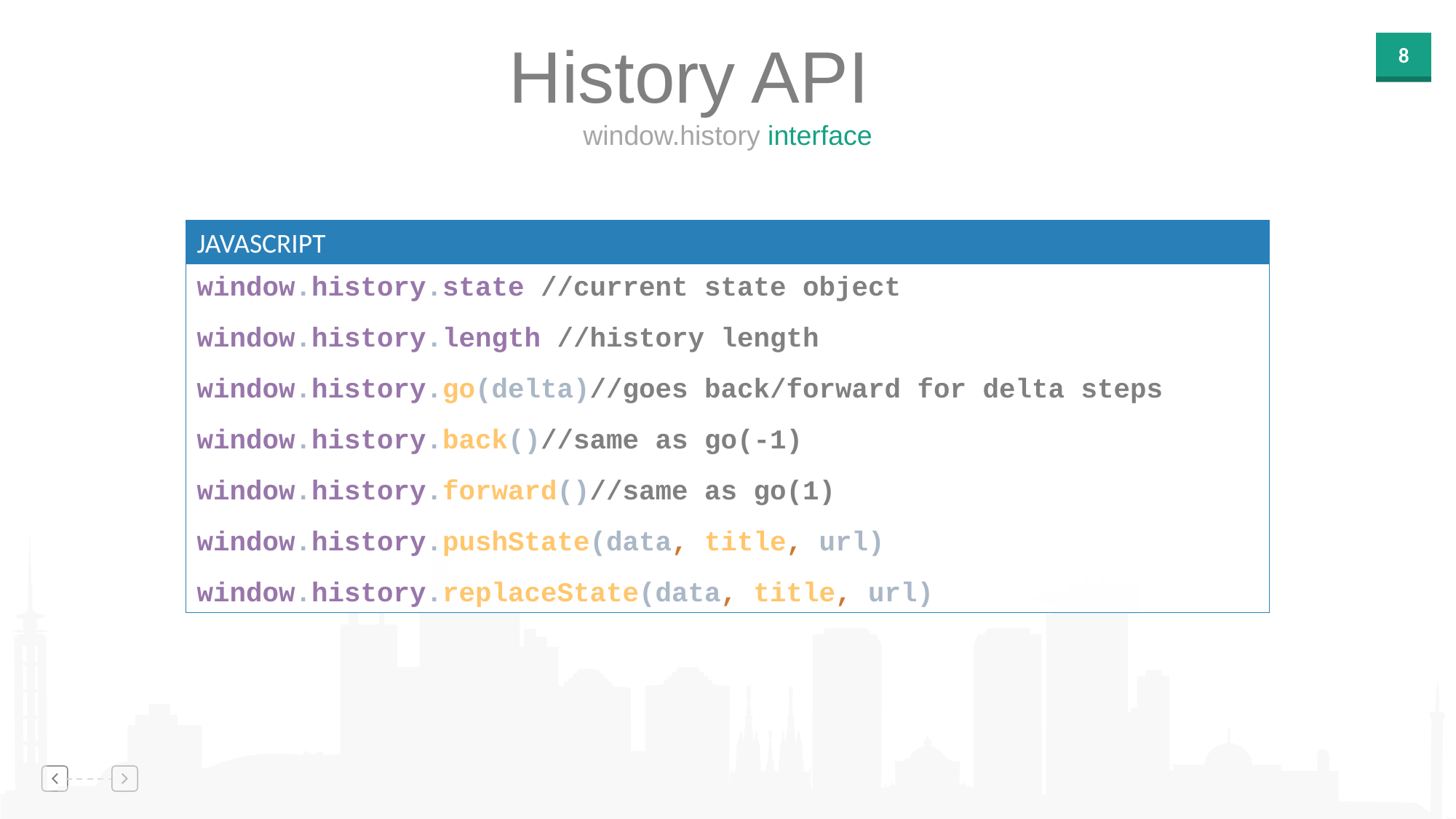

History API
window.history interface
JAVASCRIPT
window.history.state //current state object
window.history.length //history length
window.history.go(delta)//goes back/forward for delta steps
window.history.back()//same as go(-1)
window.history.forward()//same as go(1)
window.history.pushState(data, title, url)
window.history.replaceState(data, title, url)